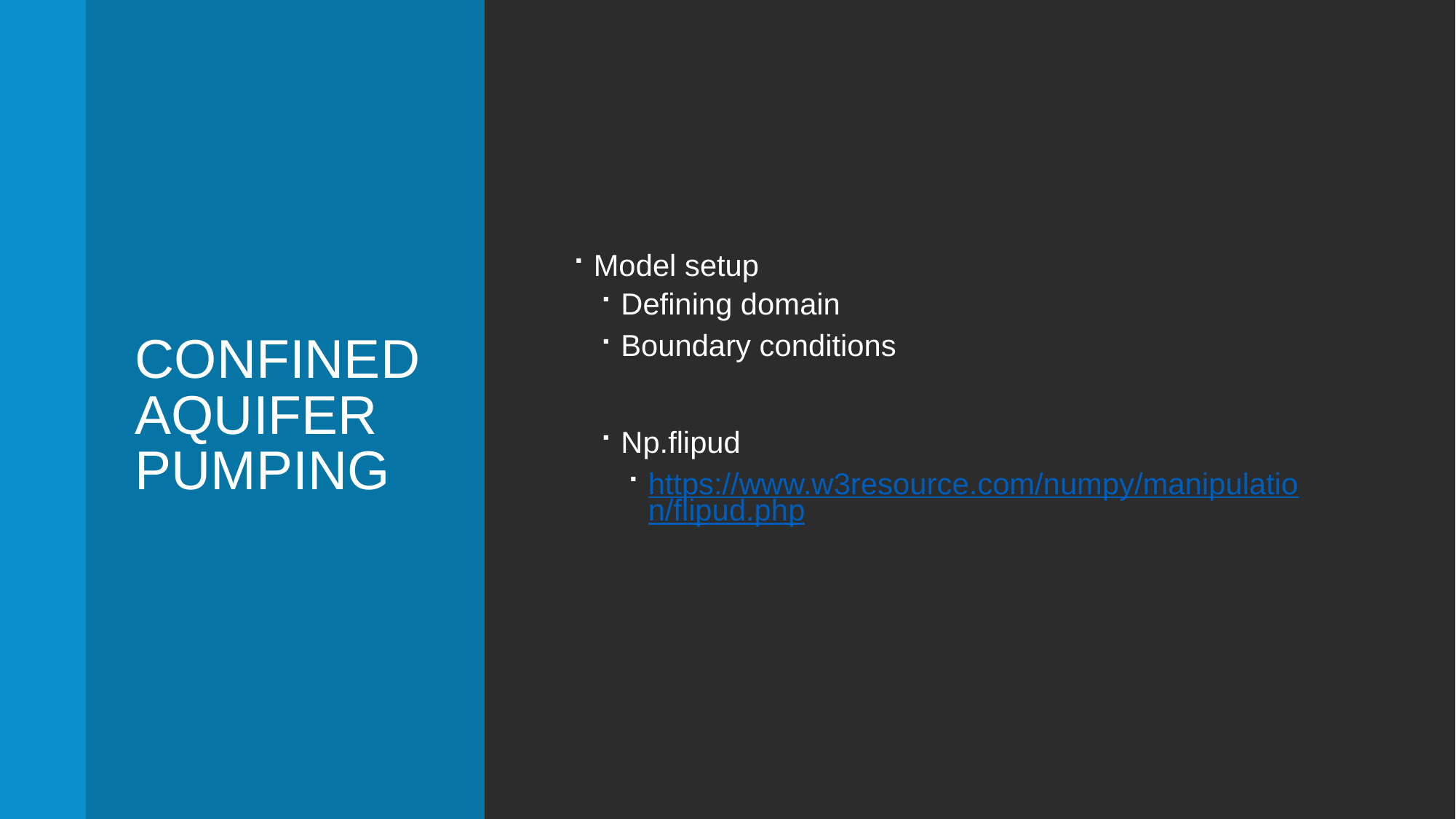

# Confined Aquifer pumping
Model setup
Defining domain
Boundary conditions

Np.flipud
https://www.w3resource.com/numpy/manipulation/flipud.php